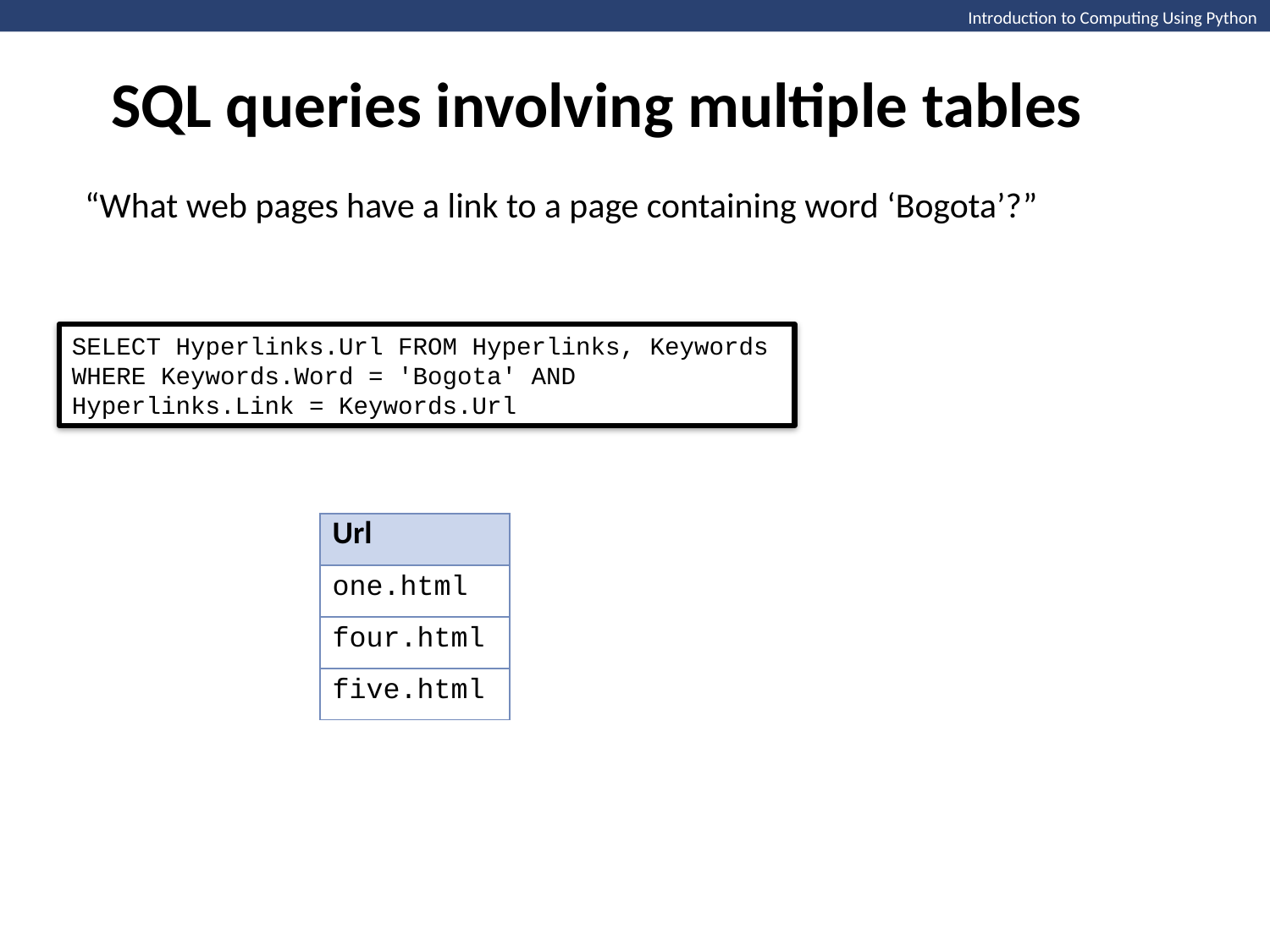

SQL queries involving multiple tables
Introduction to Computing Using Python
“What web pages have a link to a page containing word ‘Bogota’?”
SELECT Hyperlinks.Url FROM Hyperlinks, Keywords
WHERE Keywords.Word = 'Bogota' AND Hyperlinks.Link = Keywords.Url
| Url |
| --- |
| one.html |
| four.html |
| five.html |